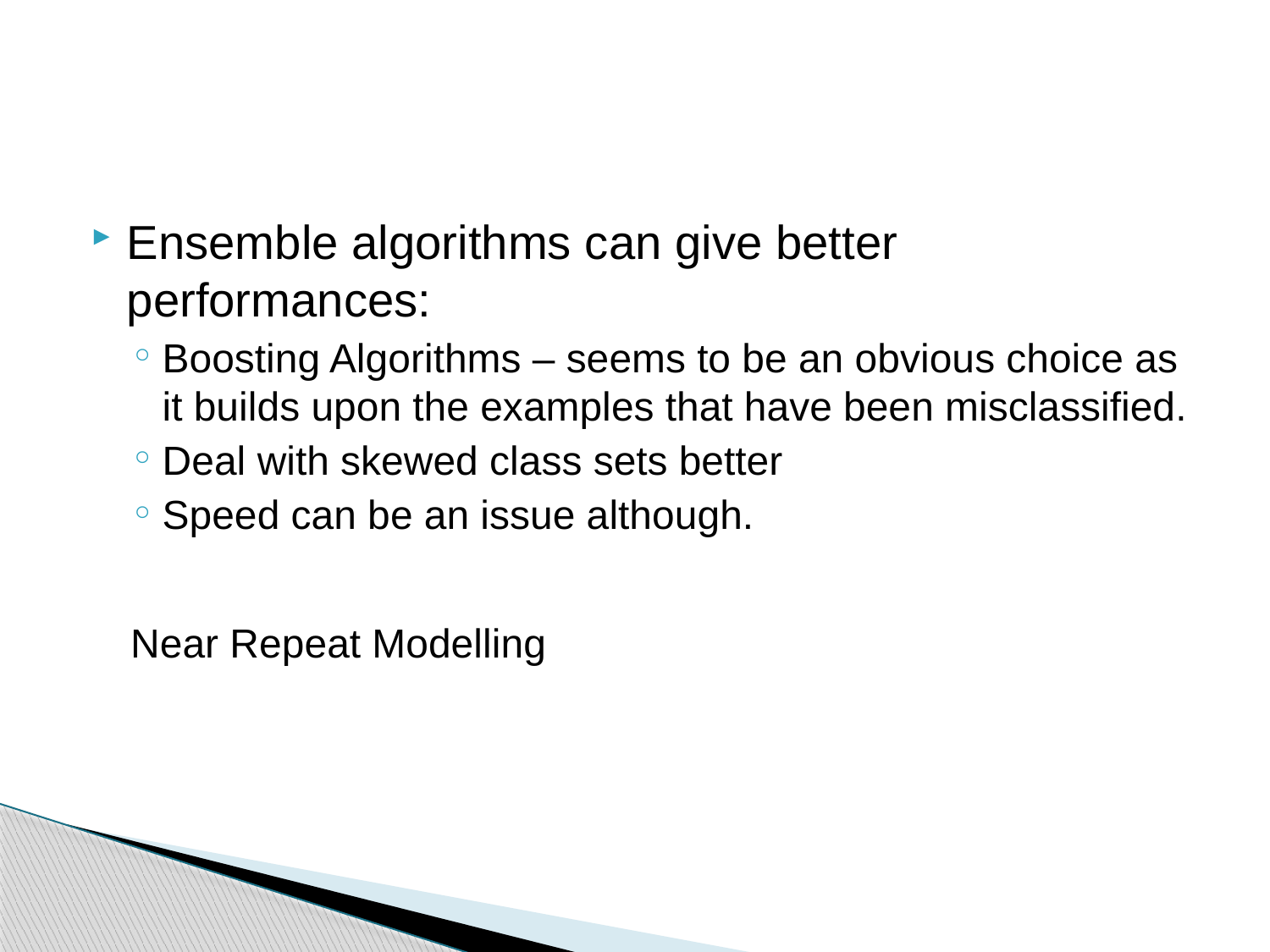

#
Ensemble algorithms can give better performances:
Boosting Algorithms – seems to be an obvious choice as it builds upon the examples that have been misclassified.
Deal with skewed class sets better
Speed can be an issue although.

Near Repeat Modelling